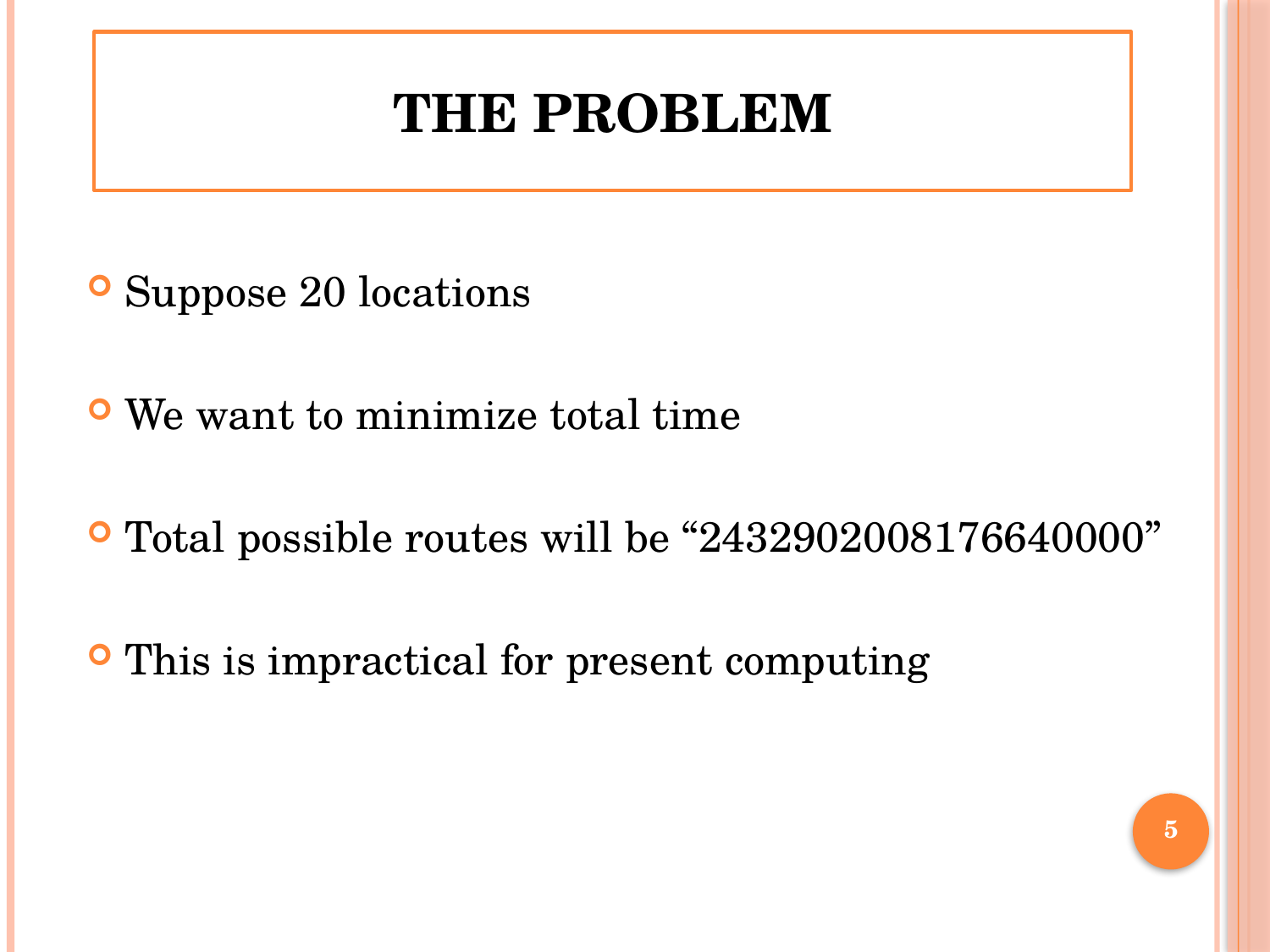

# The Problem
Suppose 20 locations

We want to minimize total time

Total possible routes will be “2432902008176640000”

This is impractical for present computing

5